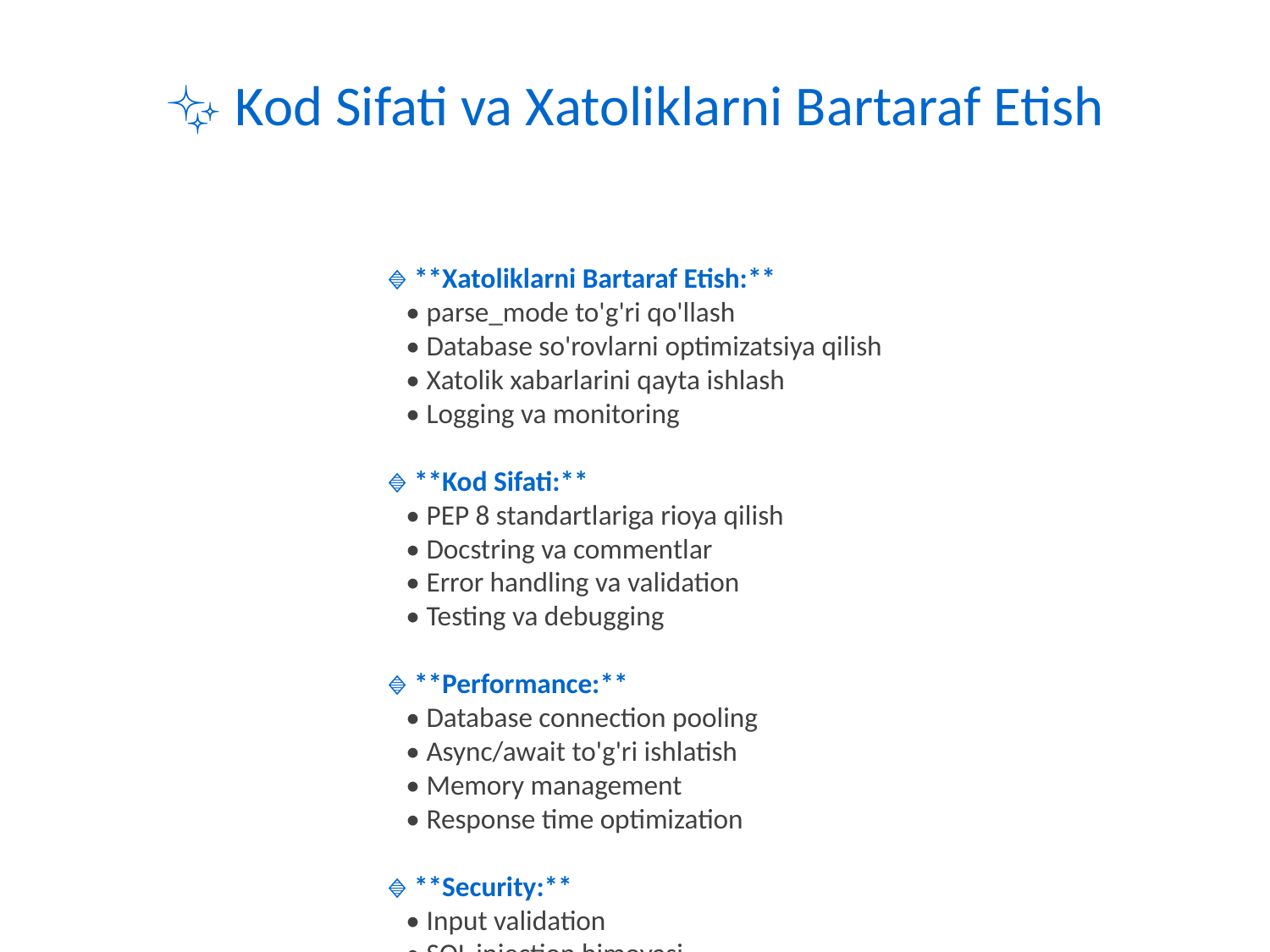

✨ Kod Sifati va Xatoliklarni Bartaraf Etish
🔹 **Xatoliklarni Bartaraf Etish:**
   • parse_mode to'g'ri qo'llash
   • Database so'rovlarni optimizatsiya qilish
   • Xatolik xabarlarini qayta ishlash
   • Logging va monitoring

🔹 **Kod Sifati:**
   • PEP 8 standartlariga rioya qilish
   • Docstring va commentlar
   • Error handling va validation
   • Testing va debugging

🔹 **Performance:**
   • Database connection pooling
   • Async/await to'g'ri ishlatish
   • Memory management
   • Response time optimization

🔹 **Security:**
   • Input validation
   • SQL injection himoyasi
   • Rate limiting
   • Access control